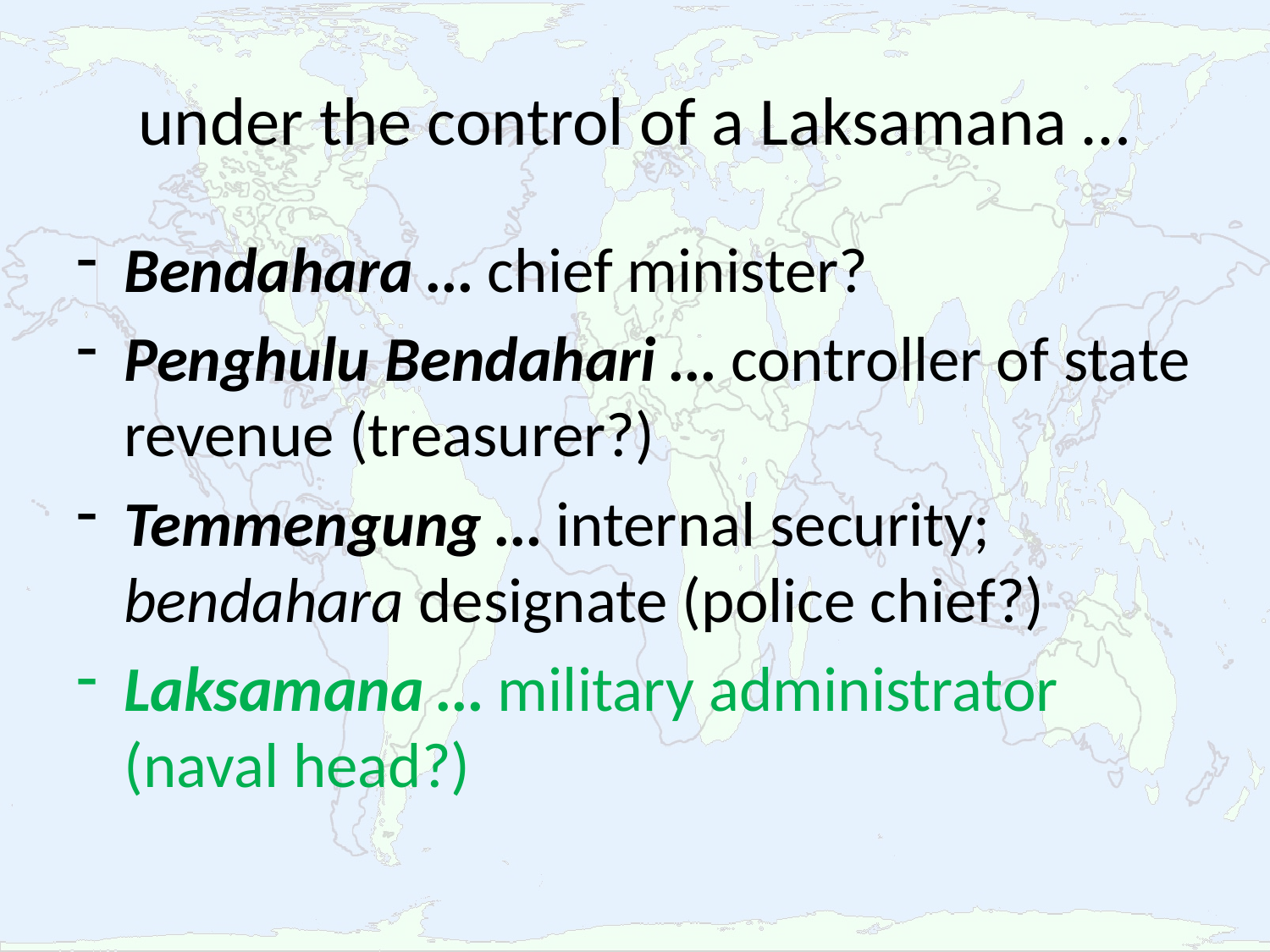

# under the control of a Laksamana …
Bendahara … chief minister?
Penghulu Bendahari … controller of state revenue (treasurer?)
Temmengung … internal security; bendahara designate (police chief?)
Laksamana … military administrator (naval head?)